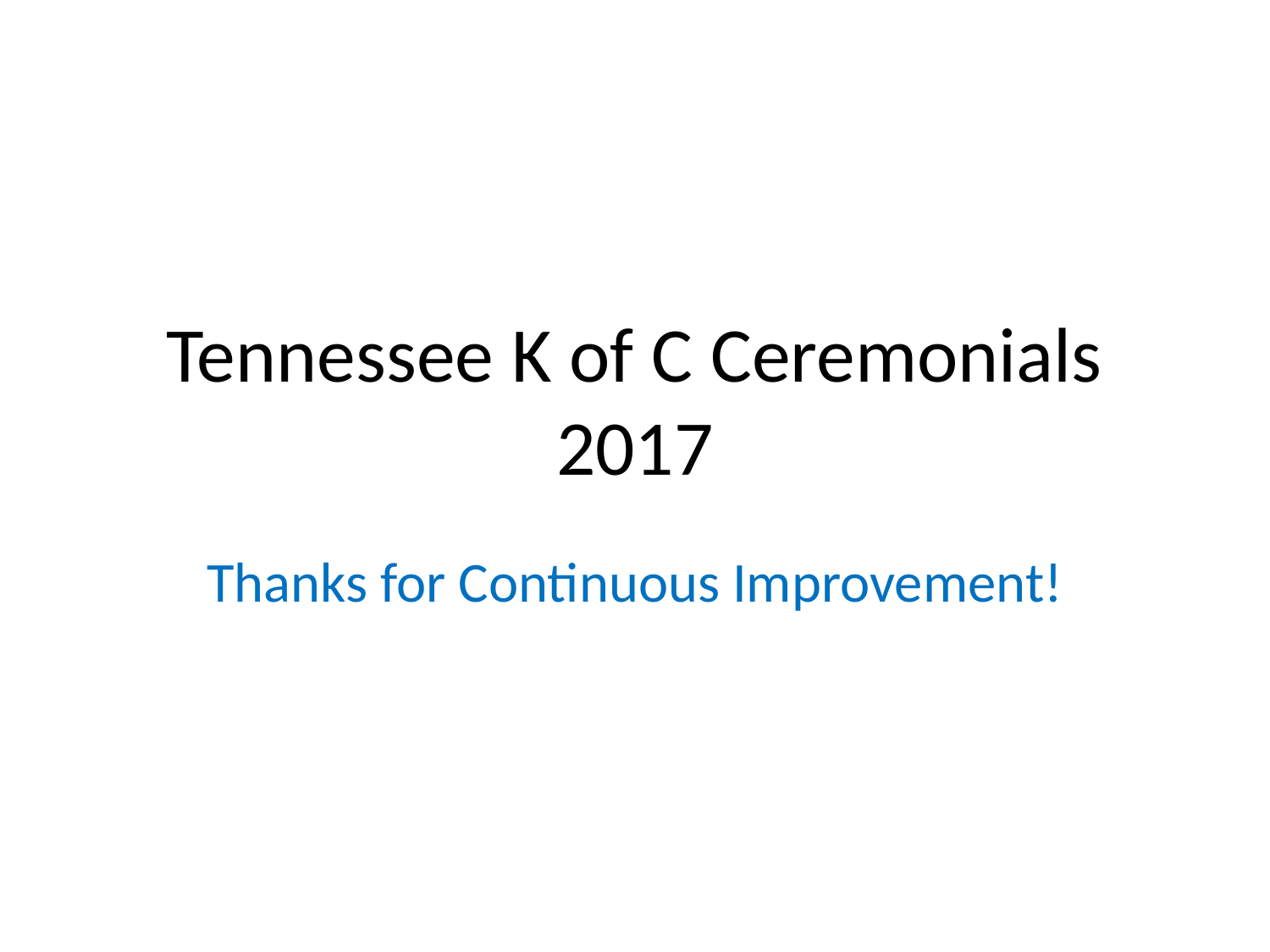

# Tennessee K of C Ceremonials 2017
Thanks for Continuous Improvement!